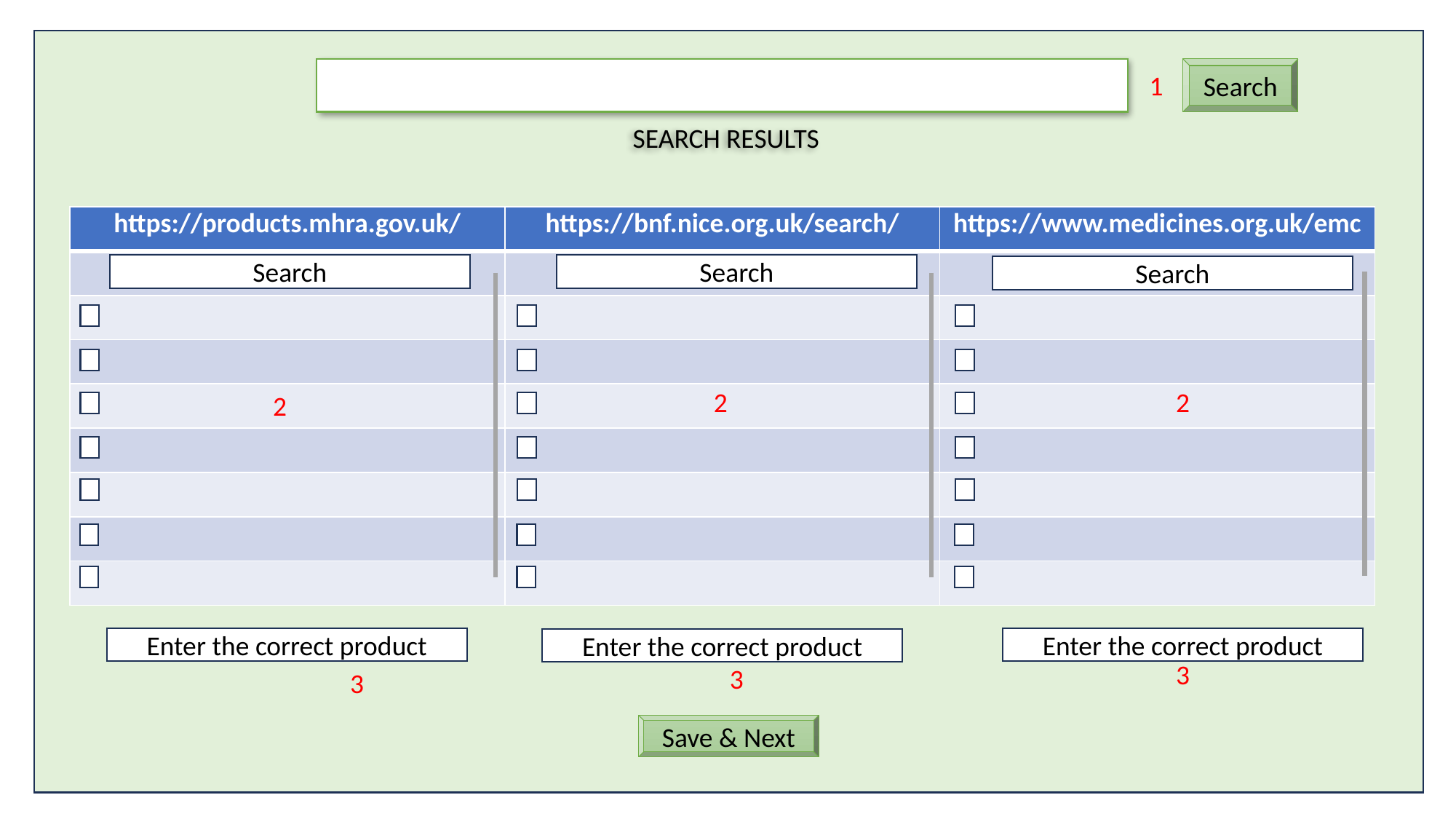

RESULTS

Search
1
SEARCH RESULTS
| https://products.mhra.gov.uk/ | https://bnf.nice.org.uk/search/ | https://www.medicines.org.uk/emc |
| --- | --- | --- |
|  |  |  |
|  |  |  |
|  |  |  |
|  |  |  |
|  |  |  |
|  |  |  |
|  |  |  |
|  |  |  |
Search
Search
Search

2
2
2

Enter the correct product
Enter the correct product
Enter the correct product
3
3
3
Save & Next